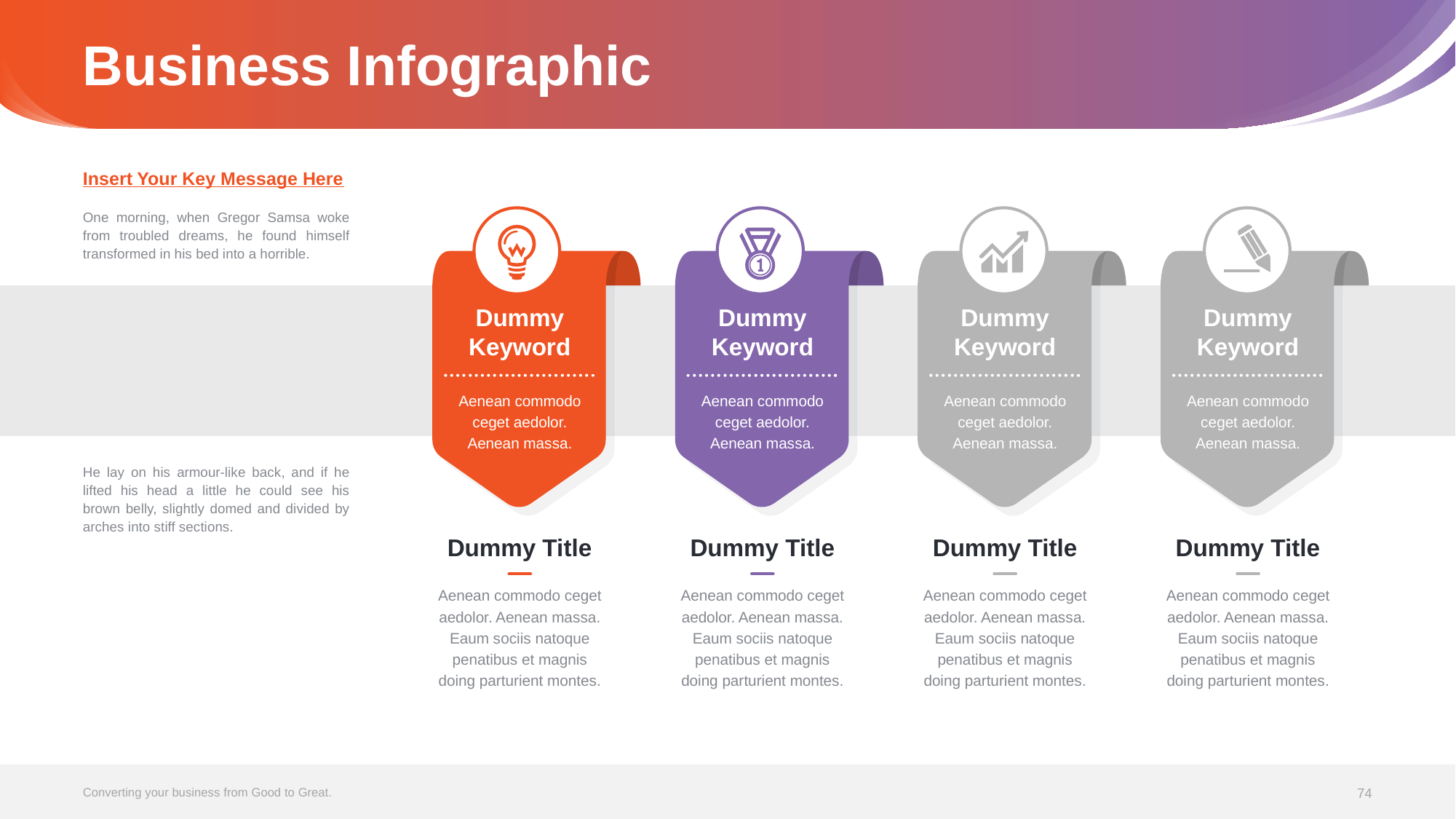

# Business Infographic
Insert Your Key Message Here

One morning, when Gregor Samsa woke from troubled dreams, he found himself transformed in his bed into a horrible.

He lay on his armour-like back, and if he lifted his head a little he could see his brown belly, slightly domed and divided by arches into stiff sections.

Dummy
Keyword
Aenean commodo ceget aedolor. Aenean massa.
Dummy Title
Aenean commodo ceget aedolor. Aenean massa. Eaum sociis natoque penatibus et magnis doing parturient montes.
Dummy
Keyword
Aenean commodo ceget aedolor. Aenean massa.
Dummy Title
Aenean commodo ceget aedolor. Aenean massa. Eaum sociis natoque penatibus et magnis doing parturient montes.
Dummy
Keyword
Aenean commodo ceget aedolor. Aenean massa.
Dummy Title
Aenean commodo ceget aedolor. Aenean massa. Eaum sociis natoque penatibus et magnis doing parturient montes.
Dummy
Keyword
Aenean commodo ceget aedolor. Aenean massa.
Dummy Title
Aenean commodo ceget aedolor. Aenean massa. Eaum sociis natoque penatibus et magnis doing parturient montes.

Converting your business from Good to Great.
74